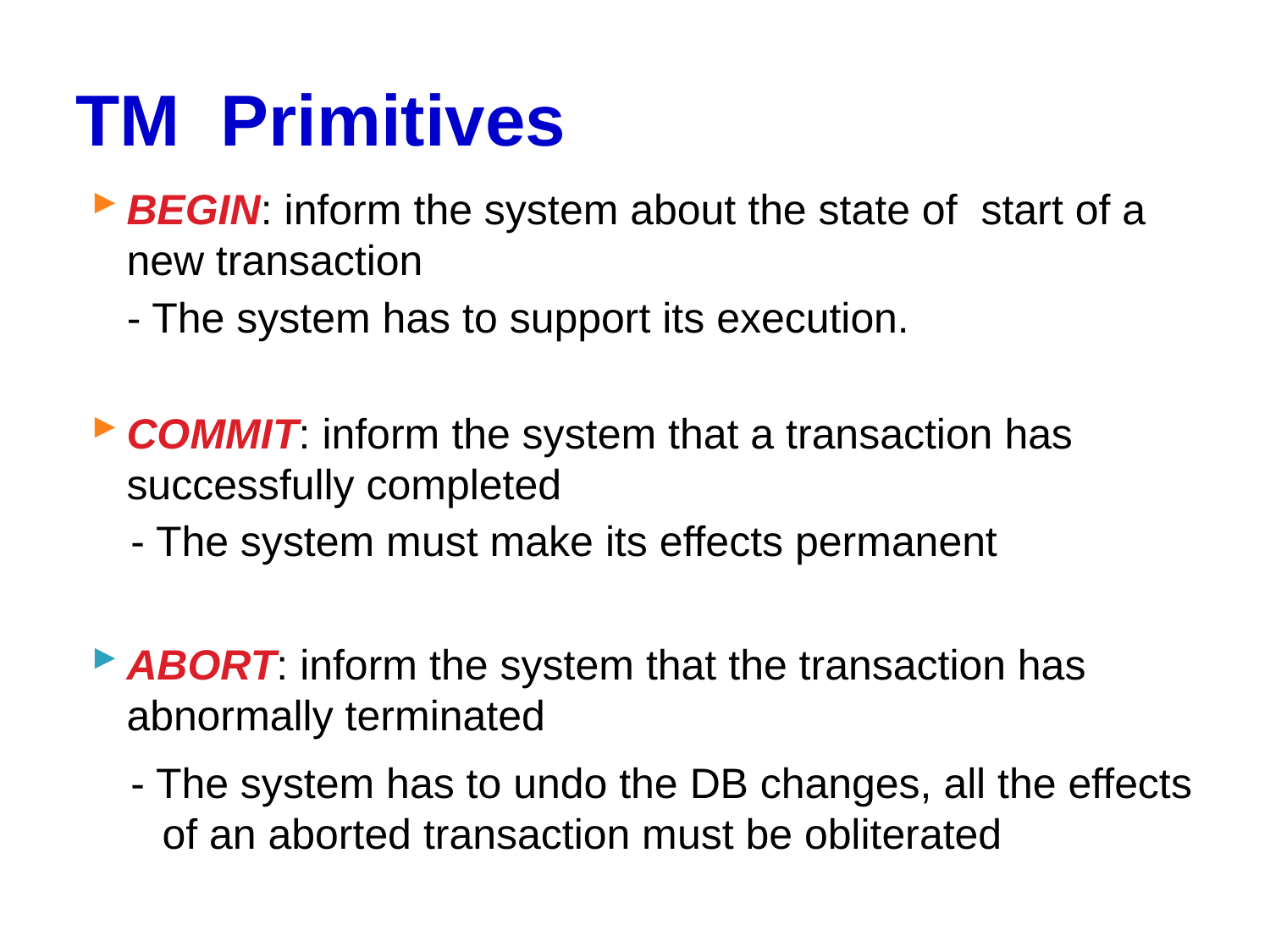

# TM  Primitives
BEGIN: inform the system about the state of  start of a new transaction
   - The system has to support its execution.

COMMIT: inform the system that a transaction has successfully completed
- The system must make its effects permanent

ABORT: inform the system that the transaction has abnormally terminated
- The system has to undo the DB changes, all the effects of an aborted transaction must be obliterated